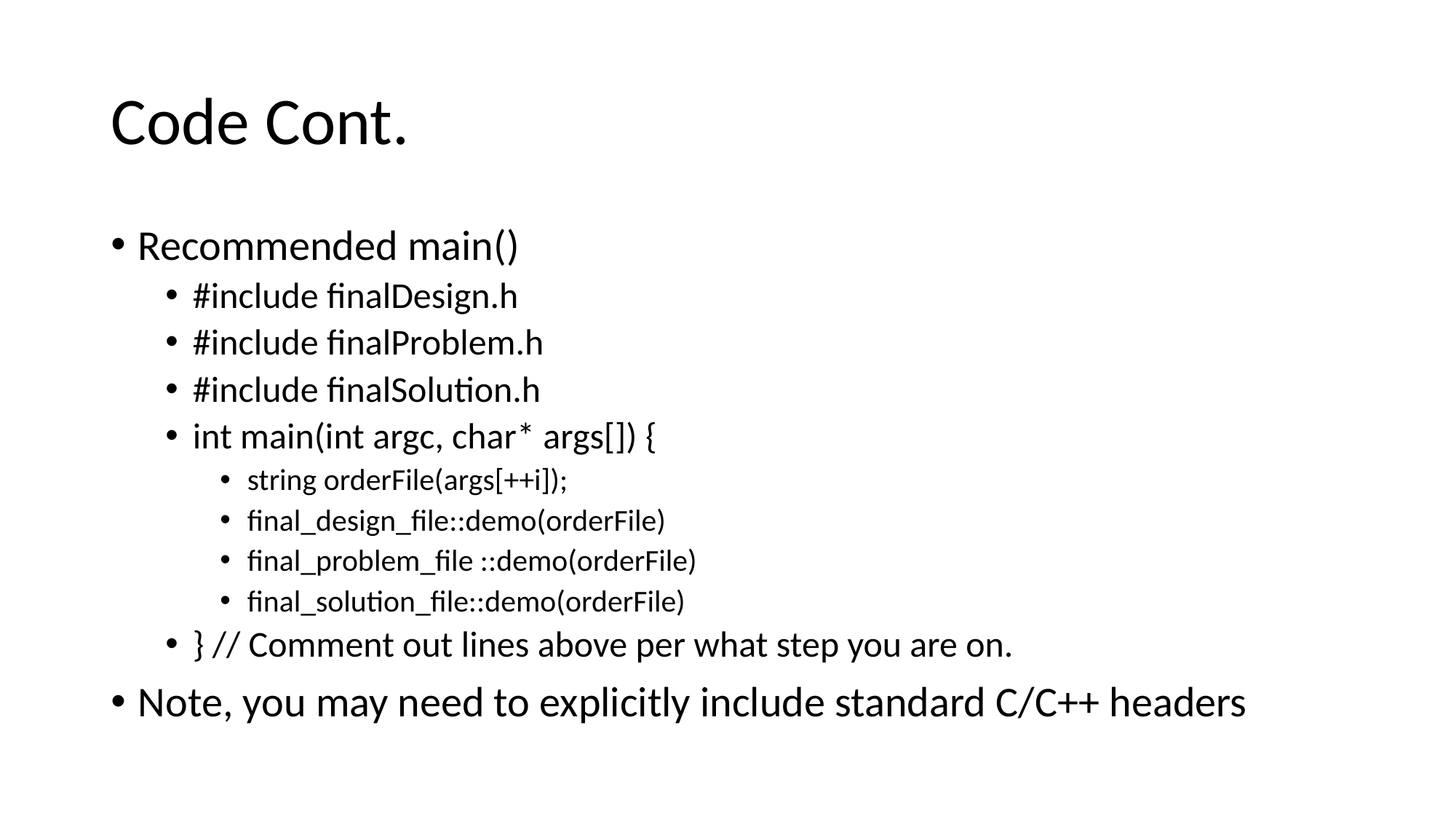

# Code Cont.
Recommended main()
#include finalDesign.h
#include finalProblem.h
#include finalSolution.h
int main(int argc, char* args[]) {
string orderFile(args[++i]);
final_design_file::demo(orderFile)
final_problem_file ::demo(orderFile)
final_solution_file::demo(orderFile)
} // Comment out lines above per what step you are on.
Note, you may need to explicitly include standard C/C++ headers